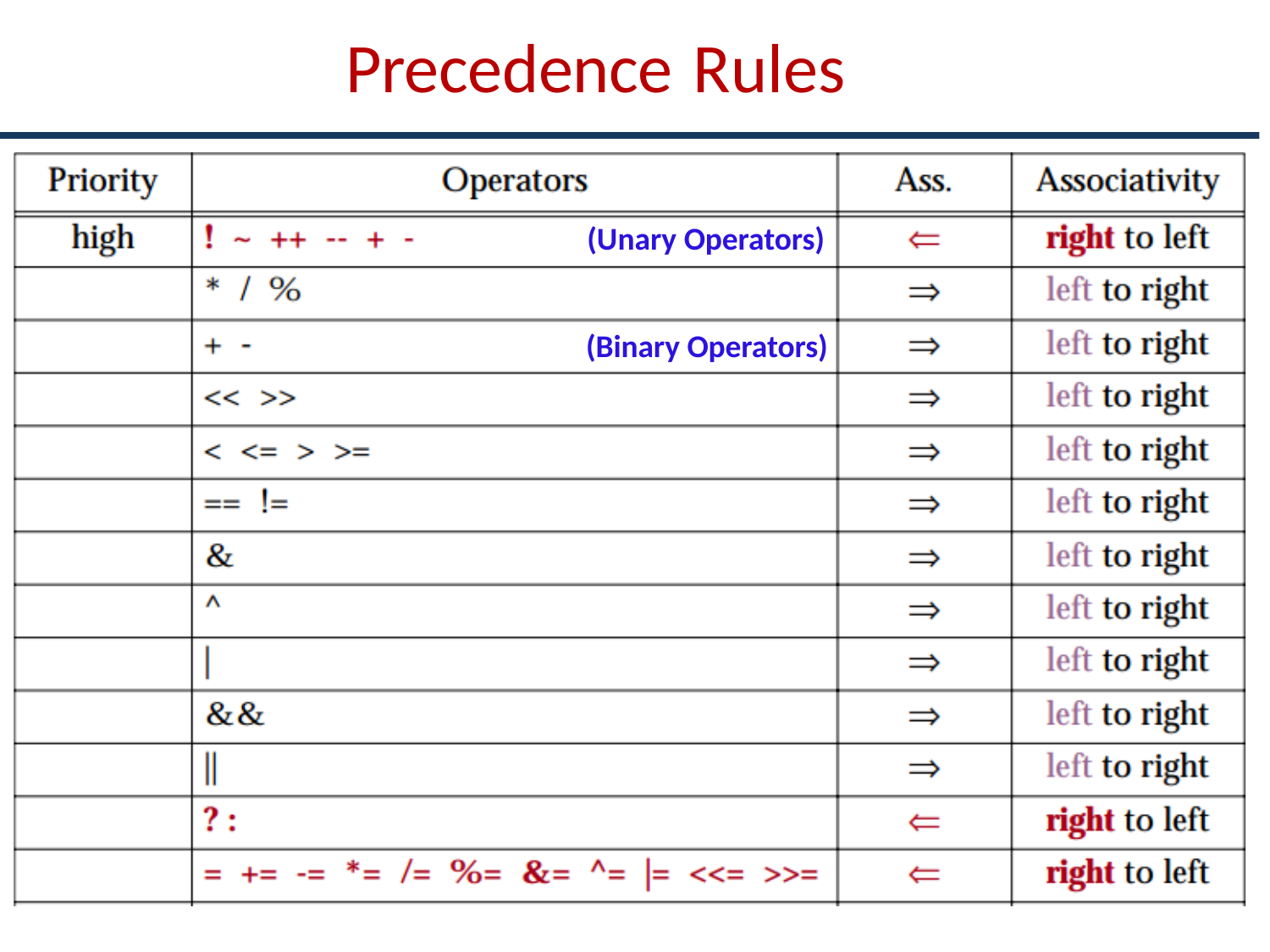

# Precedence Rules

(Unary Operators)

(Binary Operators)